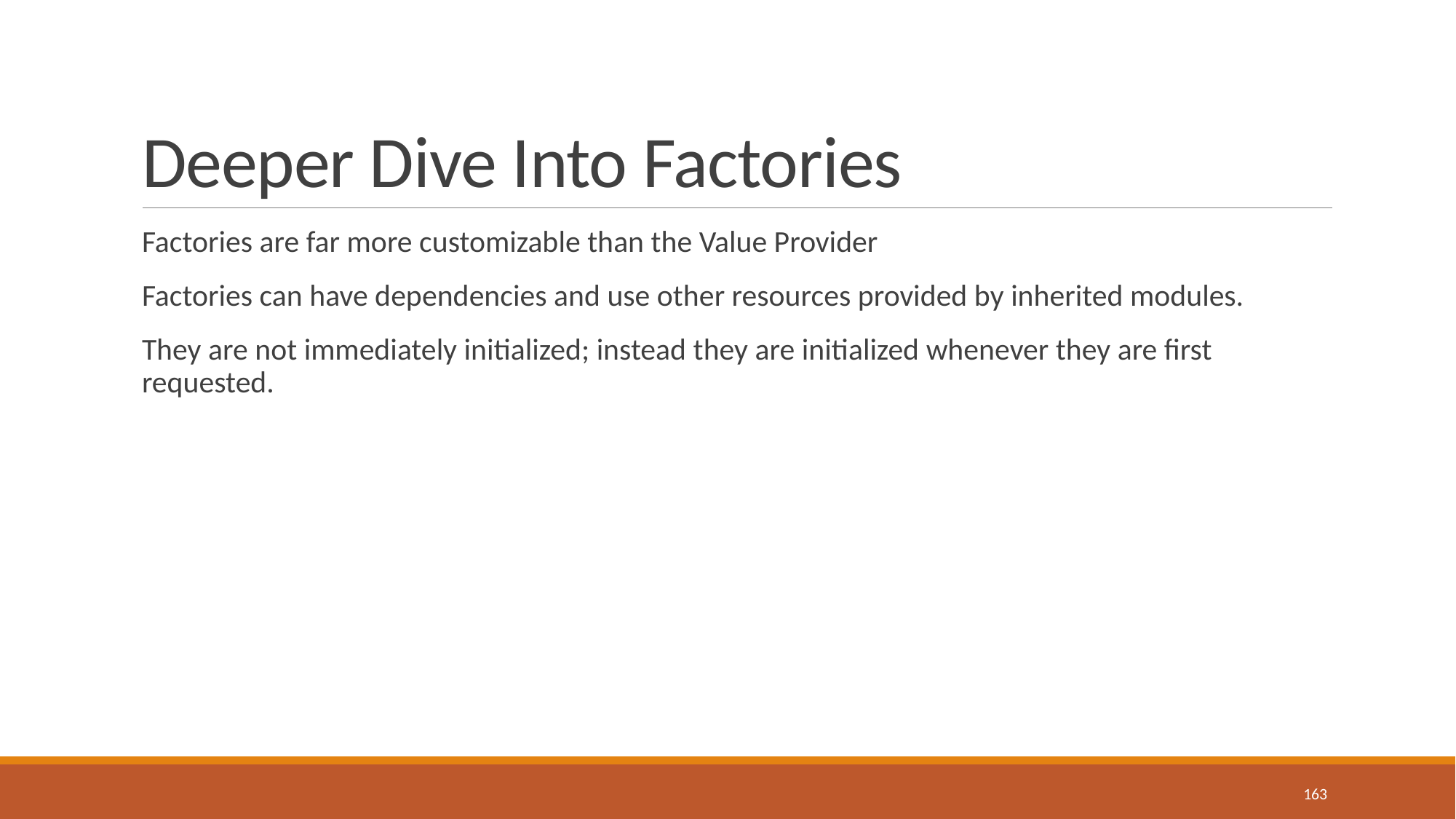

# Deeper Dive Into Factories
Factories are far more customizable than the Value Provider
Factories can have dependencies and use other resources provided by inherited modules.
They are not immediately initialized; instead they are initialized whenever they are first requested.

163